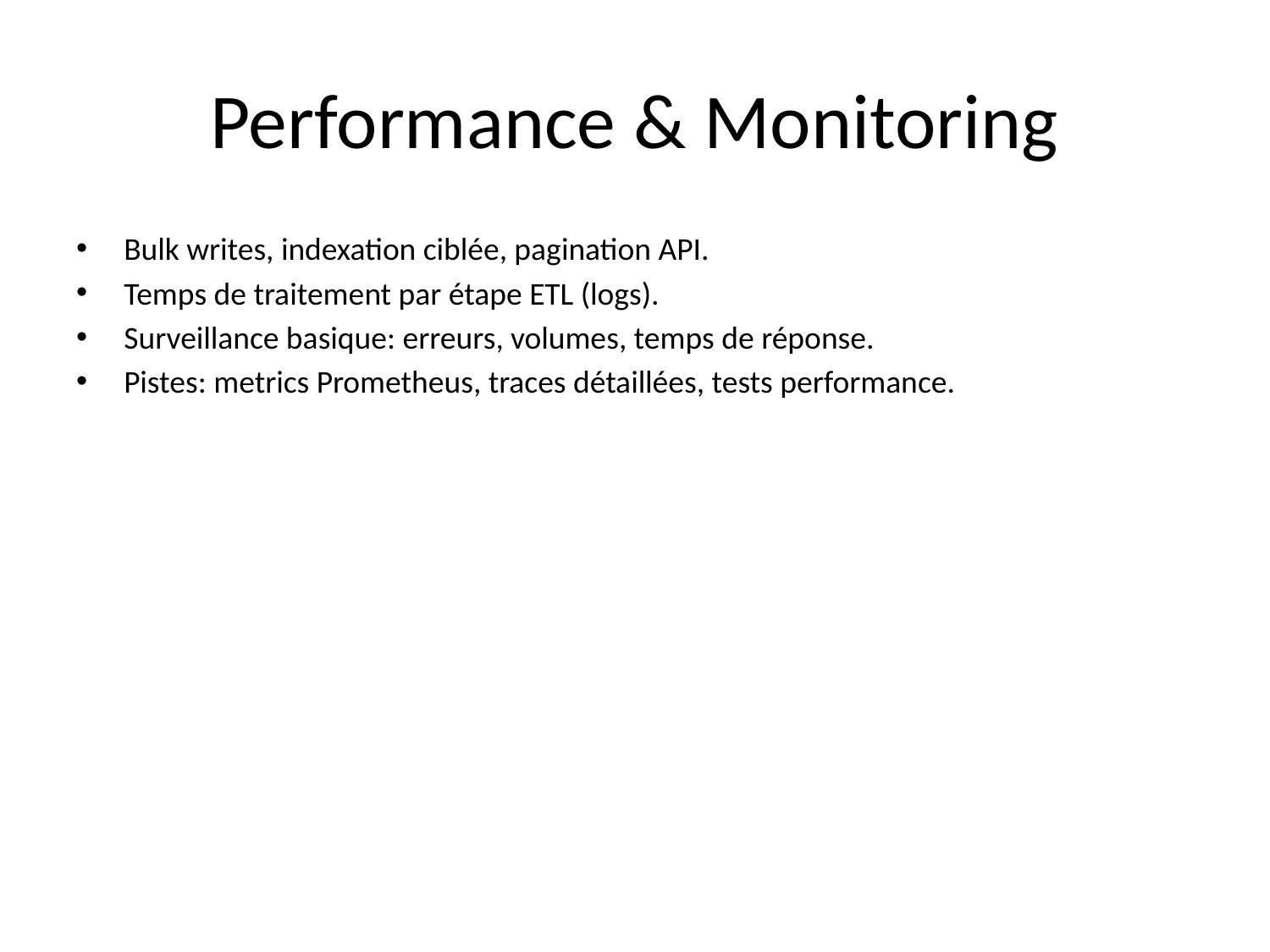

# Performance & Monitoring
Bulk writes, indexation ciblée, pagination API.
Temps de traitement par étape ETL (logs).
Surveillance basique: erreurs, volumes, temps de réponse.
Pistes: metrics Prometheus, traces détaillées, tests performance.